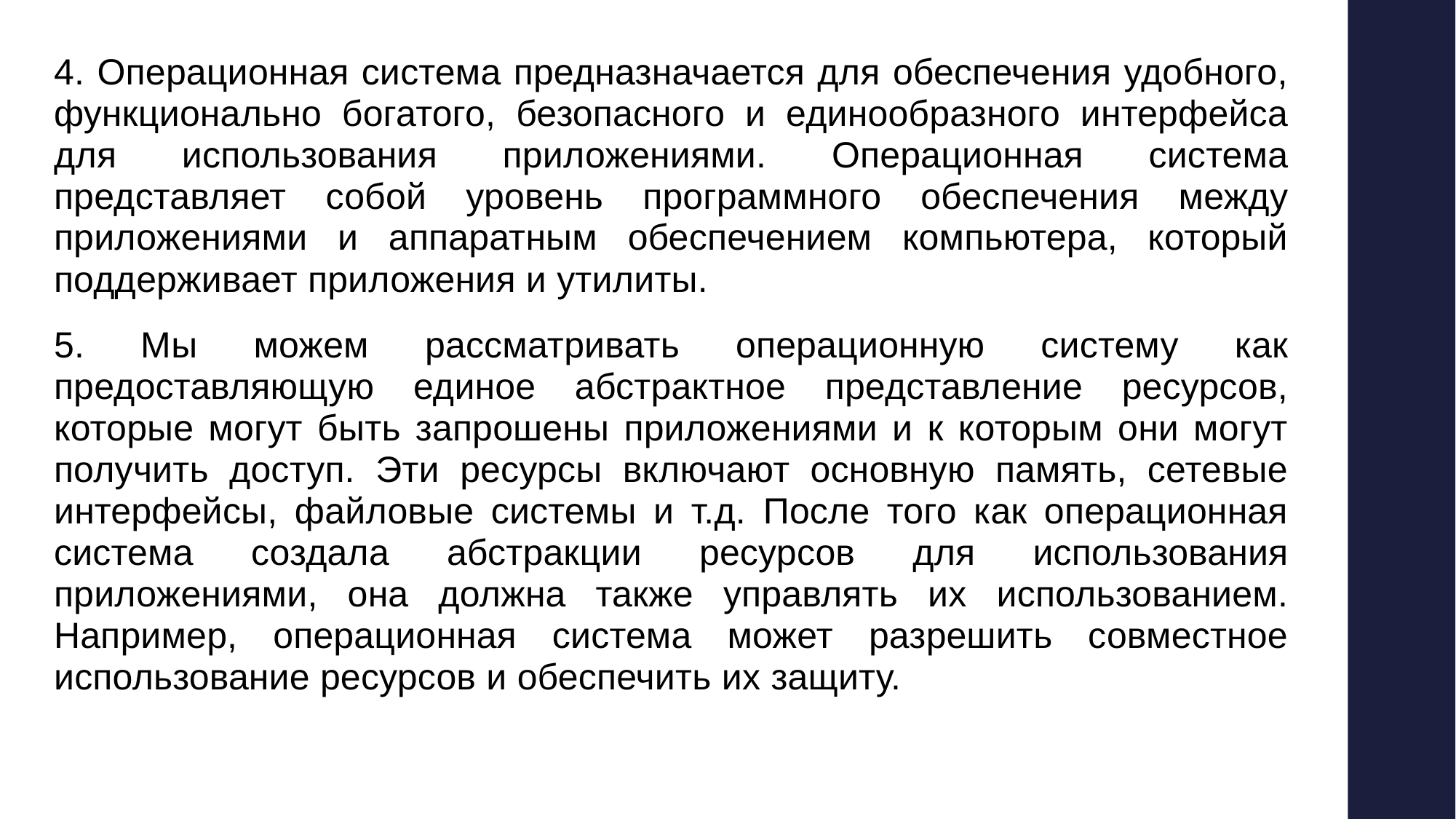

4. Операционная система предназначается для обеспечения удобного, функционально богатого, безопасного и единообразного интерфейса для использования приложениями. Операционная система представляет собой уровень программного обеспечения между приложениями и аппаратным обеспечением компьютера, который поддерживает приложения и утилиты.
5. Мы можем рассматривать операционную систему как предоставляющую единое абстрактное представление ресурсов, которые могут быть запрошены приложениями и к которым они могут получить доступ. Эти ресурсы включают основную память, сетевые интерфейсы, файловые системы и т.д. После того как операционная система создала абстракции ресурсов для использования приложениями, она должна также управлять их использованием. Например, операционная система может разрешить совместное использование ресурсов и обеспечить их защиту.